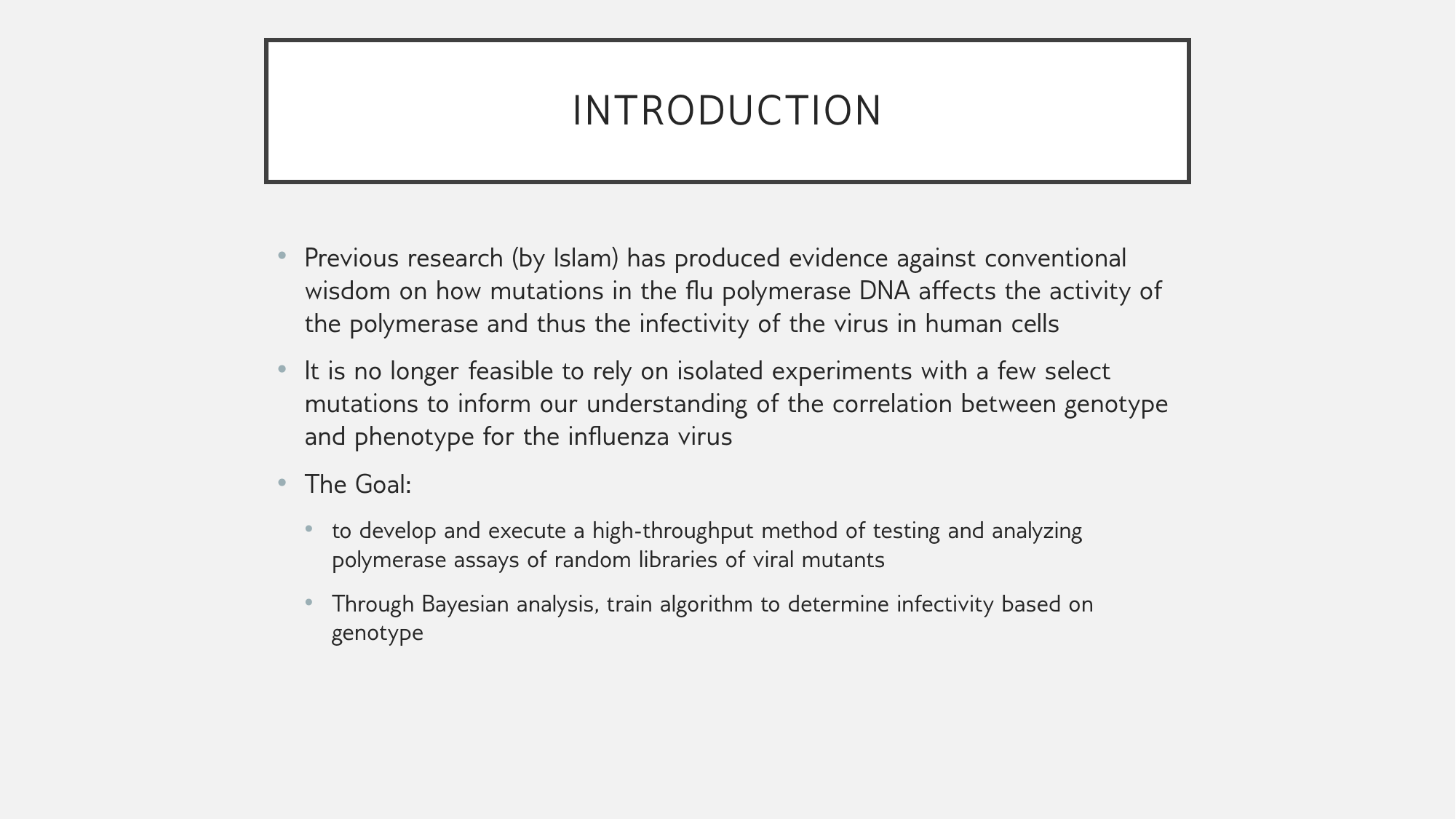

# Introduction
Previous research (by Islam) has produced evidence against conventional wisdom on how mutations in the flu polymerase DNA affects the activity of the polymerase and thus the infectivity of the virus in human cells
It is no longer feasible to rely on isolated experiments with a few select mutations to inform our understanding of the correlation between genotype and phenotype for the influenza virus
The Goal:
to develop and execute a high-throughput method of testing and analyzing polymerase assays of random libraries of viral mutants
Through Bayesian analysis, train algorithm to determine infectivity based on genotype